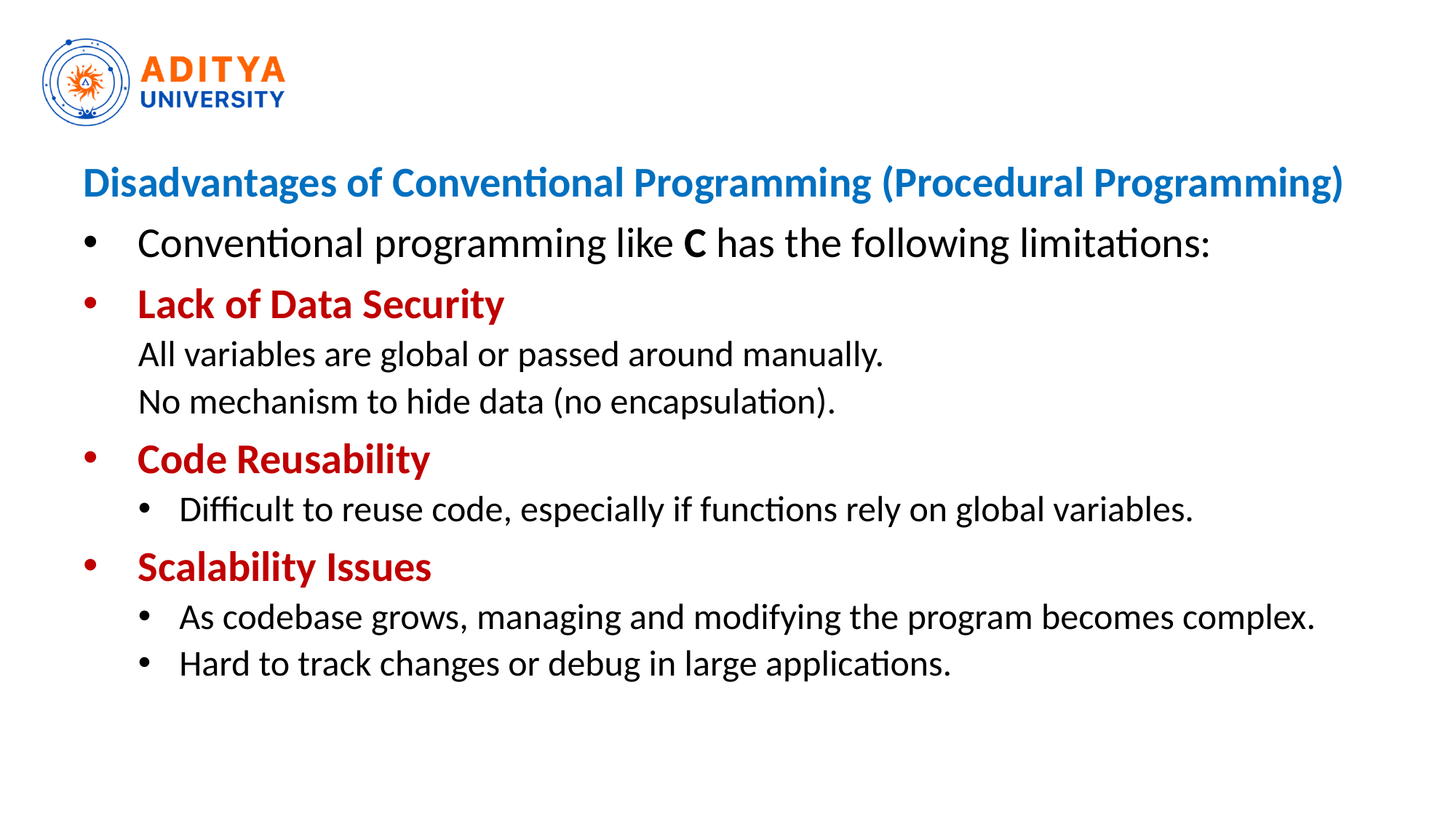

# Disadvantages of Conventional Programming (Procedural Programming)
Conventional programming like C has the following limitations:
Lack of Data Security
All variables are global or passed around manually.
No mechanism to hide data (no encapsulation).
Code Reusability
Difficult to reuse code, especially if functions rely on global variables.
Scalability Issues
As codebase grows, managing and modifying the program becomes complex.
Hard to track changes or debug in large applications.